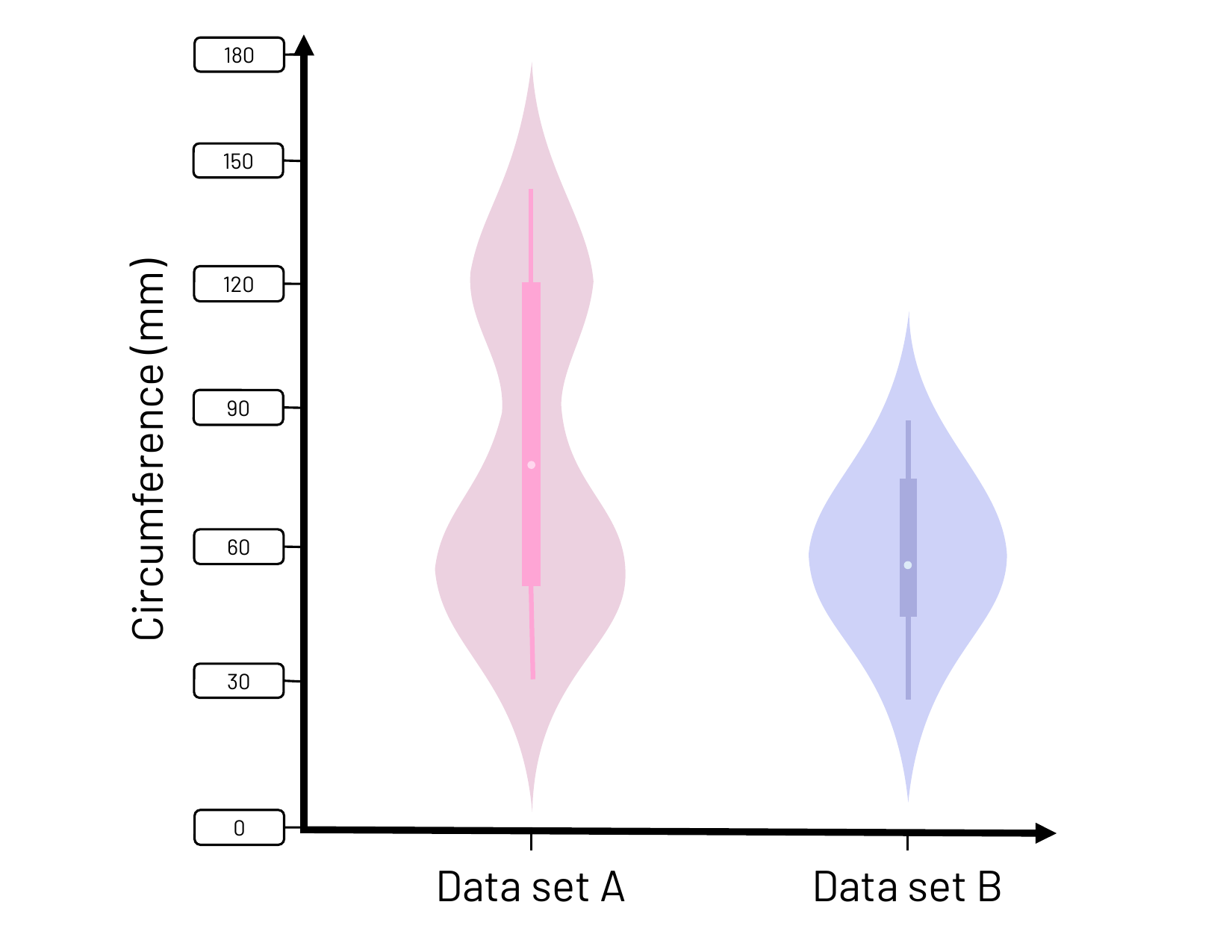

180
150
120
90
Circumference (mm)
60
30
0
Data set A
Data set B